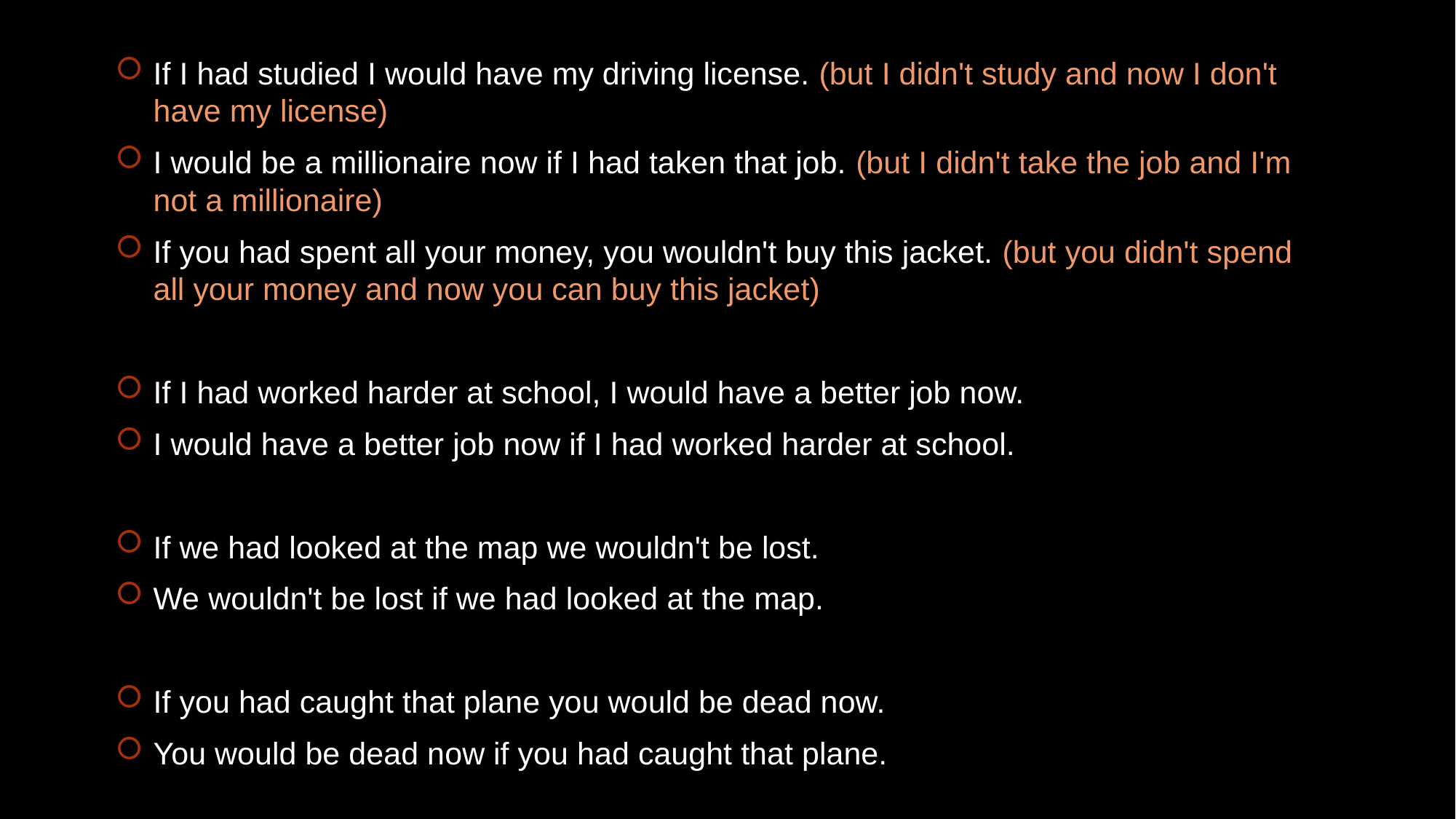

If I had studied I would have my driving license. (but I didn't study and now I don't have my license)
I would be a millionaire now if I had taken that job. (but I didn't take the job and I'm not a millionaire)
If you had spent all your money, you wouldn't buy this jacket. (but you didn't spend all your money and now you can buy this jacket)

If I had worked harder at school, I would have a better job now.
I would have a better job now if I had worked harder at school.

If we had looked at the map we wouldn't be lost.
We wouldn't be lost if we had looked at the map.

If you had caught that plane you would be dead now.
You would be dead now if you had caught that plane.